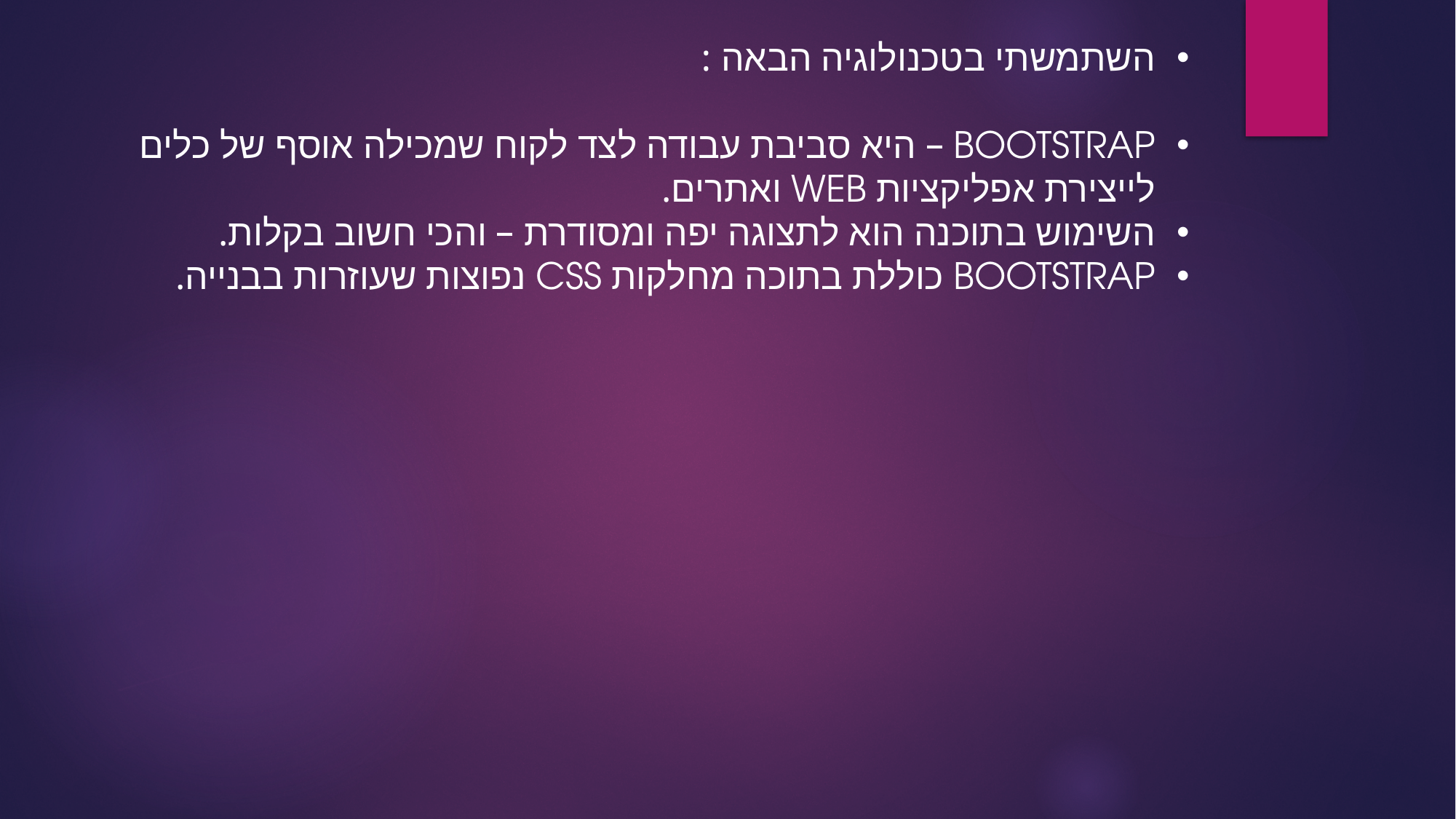

השתמשתי בטכנולוגיה הבאה :

BOOTSTRAP – היא סביבת עבודה לצד לקוח שמכילה אוסף של כלים לייצירת אפליקציות WEB ואתרים.
השימוש בתוכנה הוא לתצוגה יפה ומסודרת – והכי חשוב בקלות.
BOOTSTRAP כוללת בתוכה מחלקות CSS נפוצות שעוזרות בבנייה.